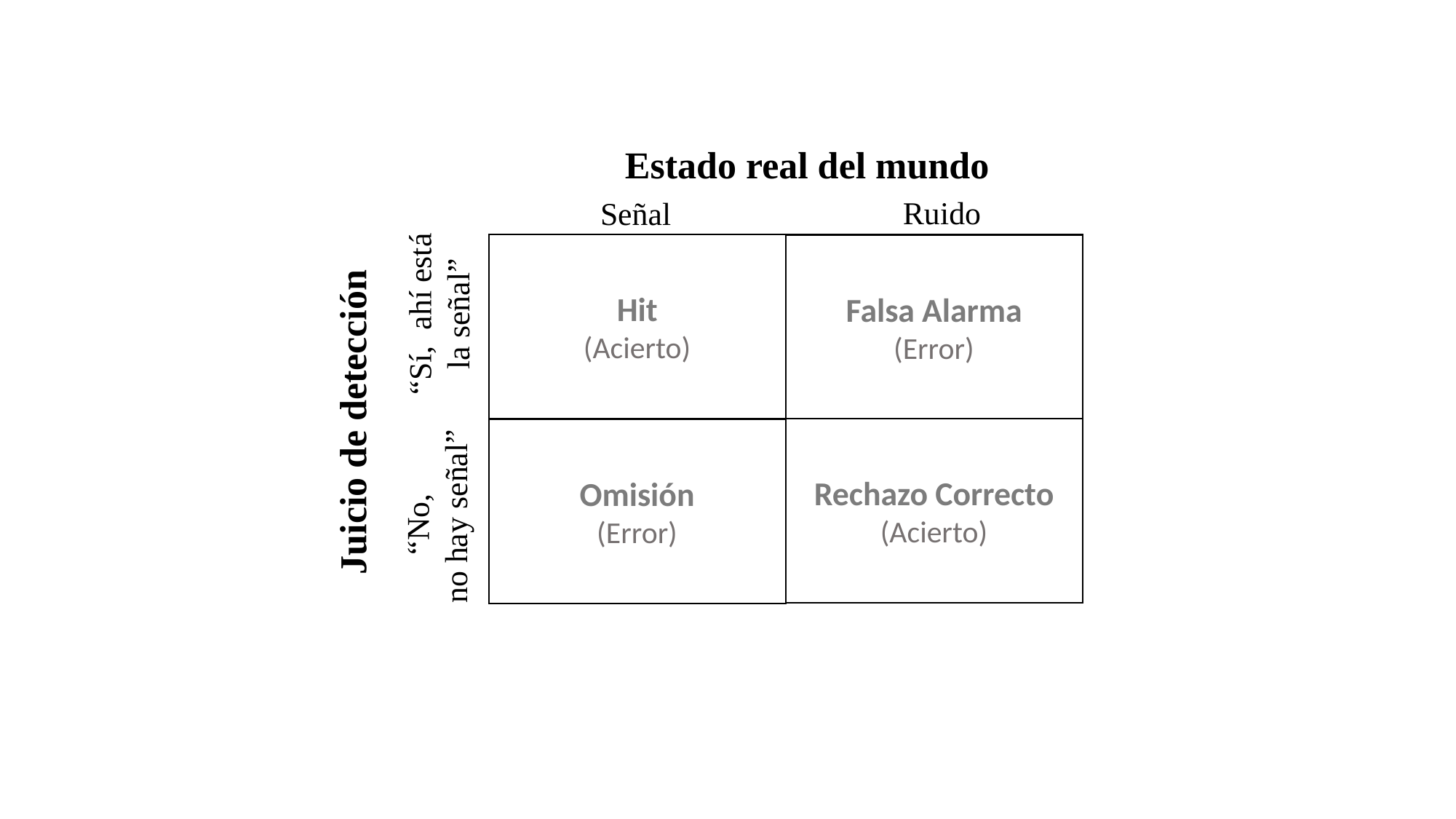

#
Estado real del mundo
             Ruido
         Señal
Hit
(Acierto)
Falsa Alarma
(Error)
“Sí,  ahí está
la señal”
Juicio de detección
Rechazo Correcto
(Acierto)
Omisión
(Error)

“No,
 no hay señal”